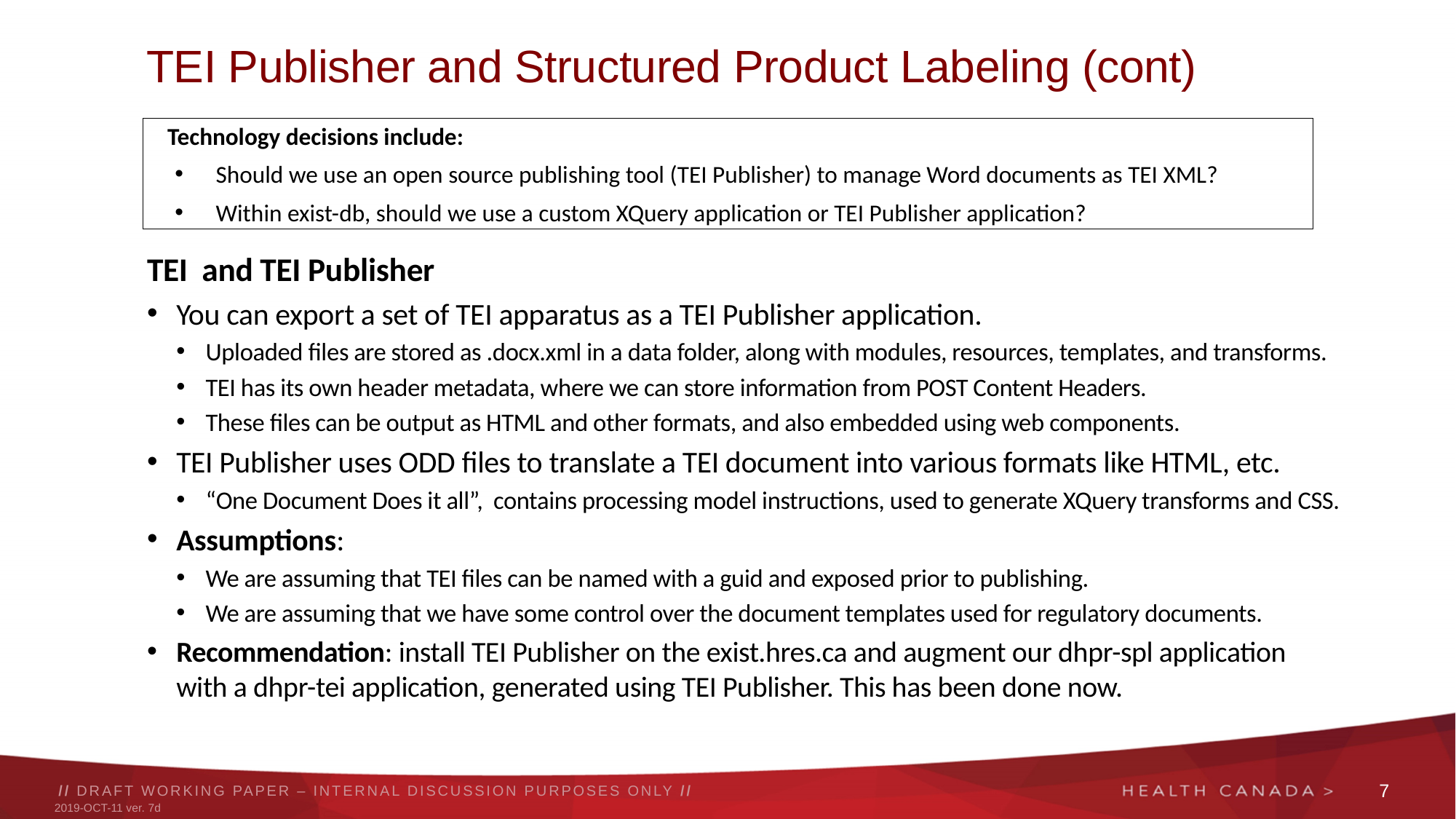

# TEI Publisher and Structured Product Labeling (cont)
Technology decisions include:
Should we use an open source publishing tool (TEI Publisher) to manage Word documents as TEI XML?
Within exist-db, should we use a custom XQuery application or TEI Publisher application?
TEI  and TEI Publisher
You can export a set of TEI apparatus as a TEI Publisher application.
Uploaded files are stored as .docx.xml in a data folder, along with modules, resources, templates, and transforms.
TEI has its own header metadata, where we can store information from POST Content Headers.
These files can be output as HTML and other formats, and also embedded using web components.
TEI Publisher uses ODD files to translate a TEI document into various formats like HTML, etc.
“One Document Does it all”,  contains processing model instructions, used to generate XQuery transforms and CSS.
Assumptions:
We are assuming that TEI files can be named with a guid and exposed prior to publishing.
We are assuming that we have some control over the document templates used for regulatory documents.
Recommendation: install TEI Publisher on the exist.hres.ca and augment our dhpr-spl application with a dhpr-tei application, generated using TEI Publisher. This has been done now.